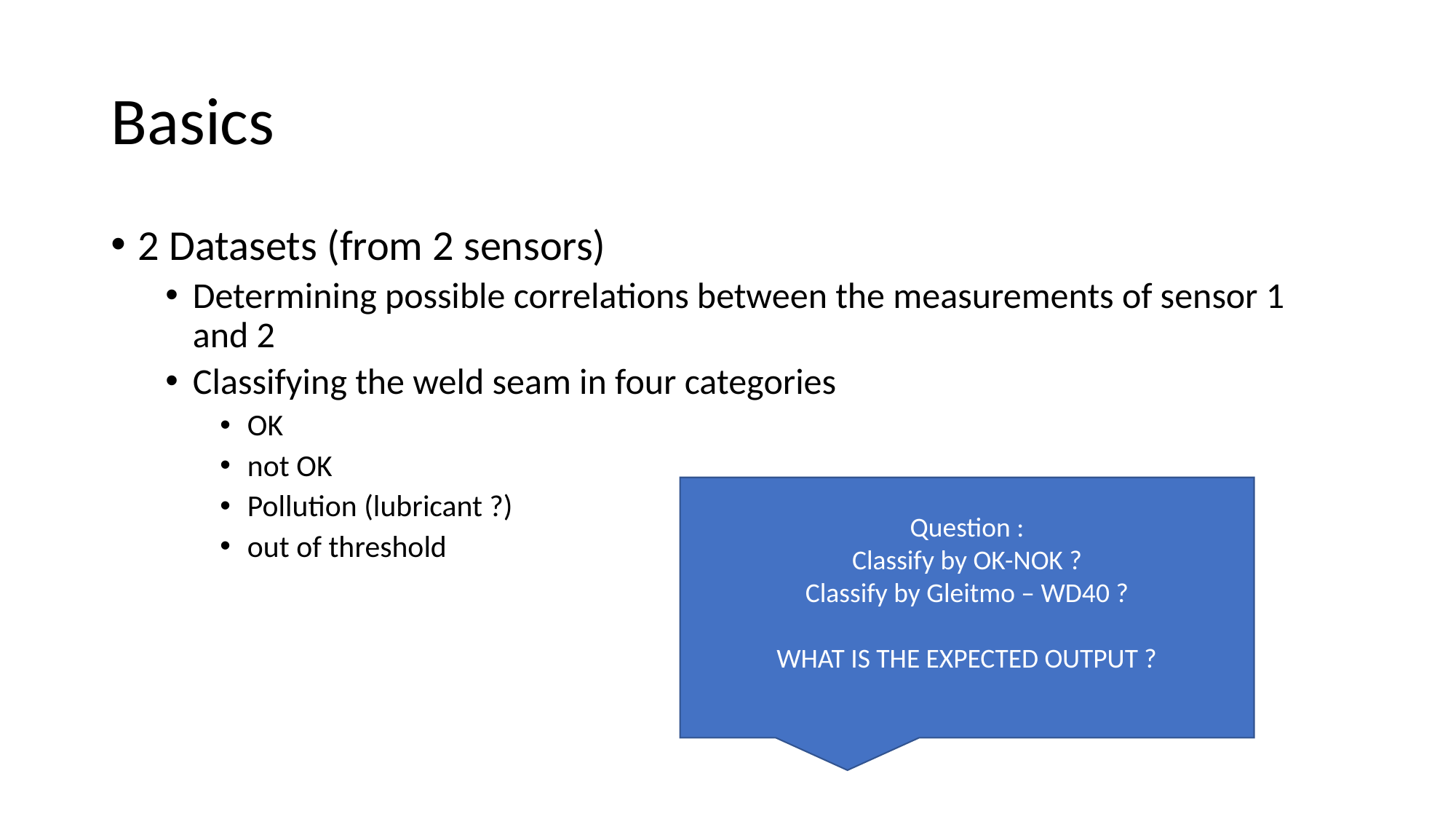

# Basics
2 Datasets (from 2 sensors)
Determining possible correlations between the measurements of sensor 1 and 2
Classifying the weld seam in four categories
OK
not OK
Pollution (lubricant ?)
out of threshold
Question :
Classify by OK-NOK ?
Classify by Gleitmo – WD40 ?

WHAT IS THE EXPECTED OUTPUT ?